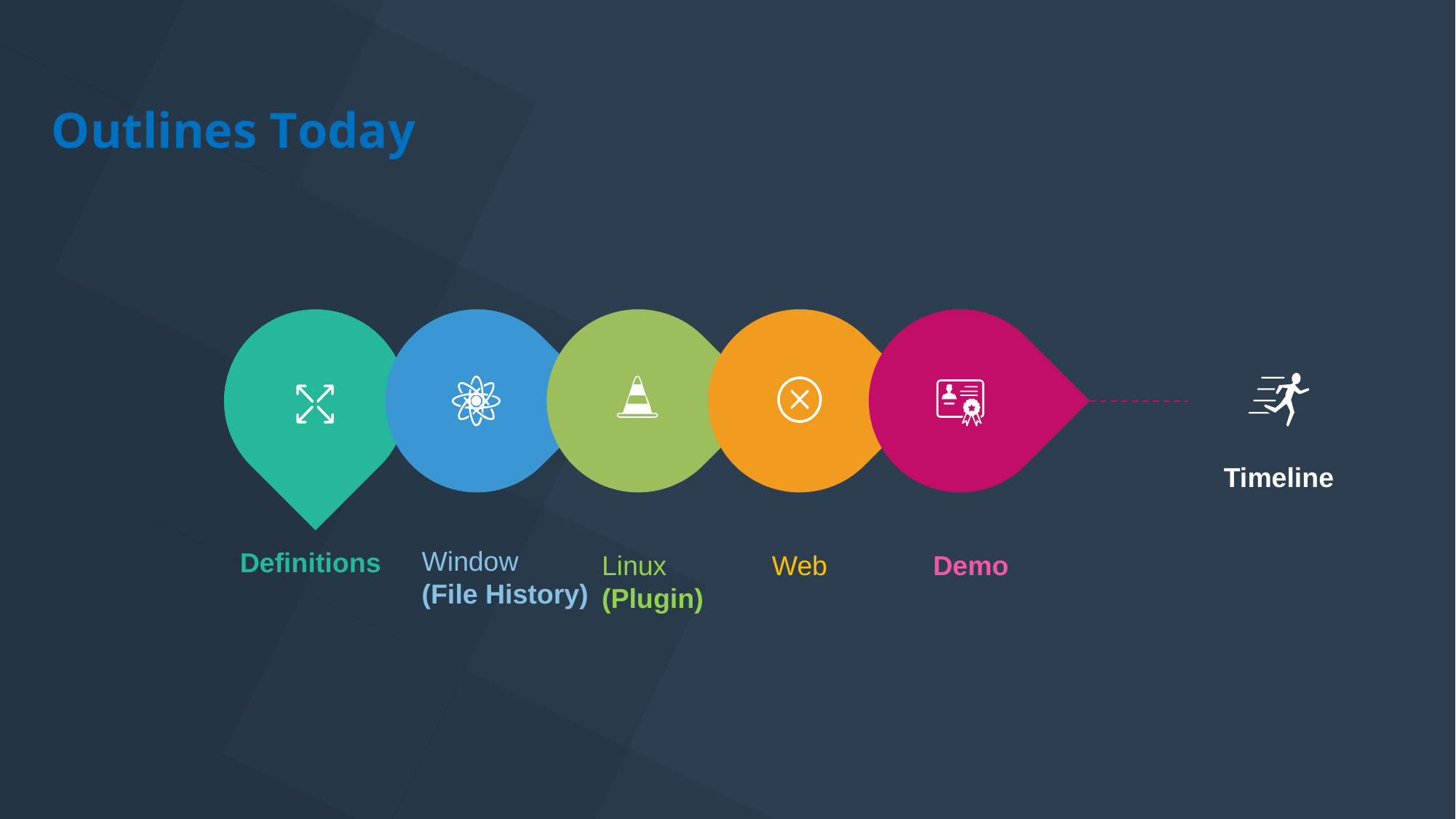

Outlines Today

Timeline
Window
(File History)
Definitions
Linux
(Plugin)
Web
Demo